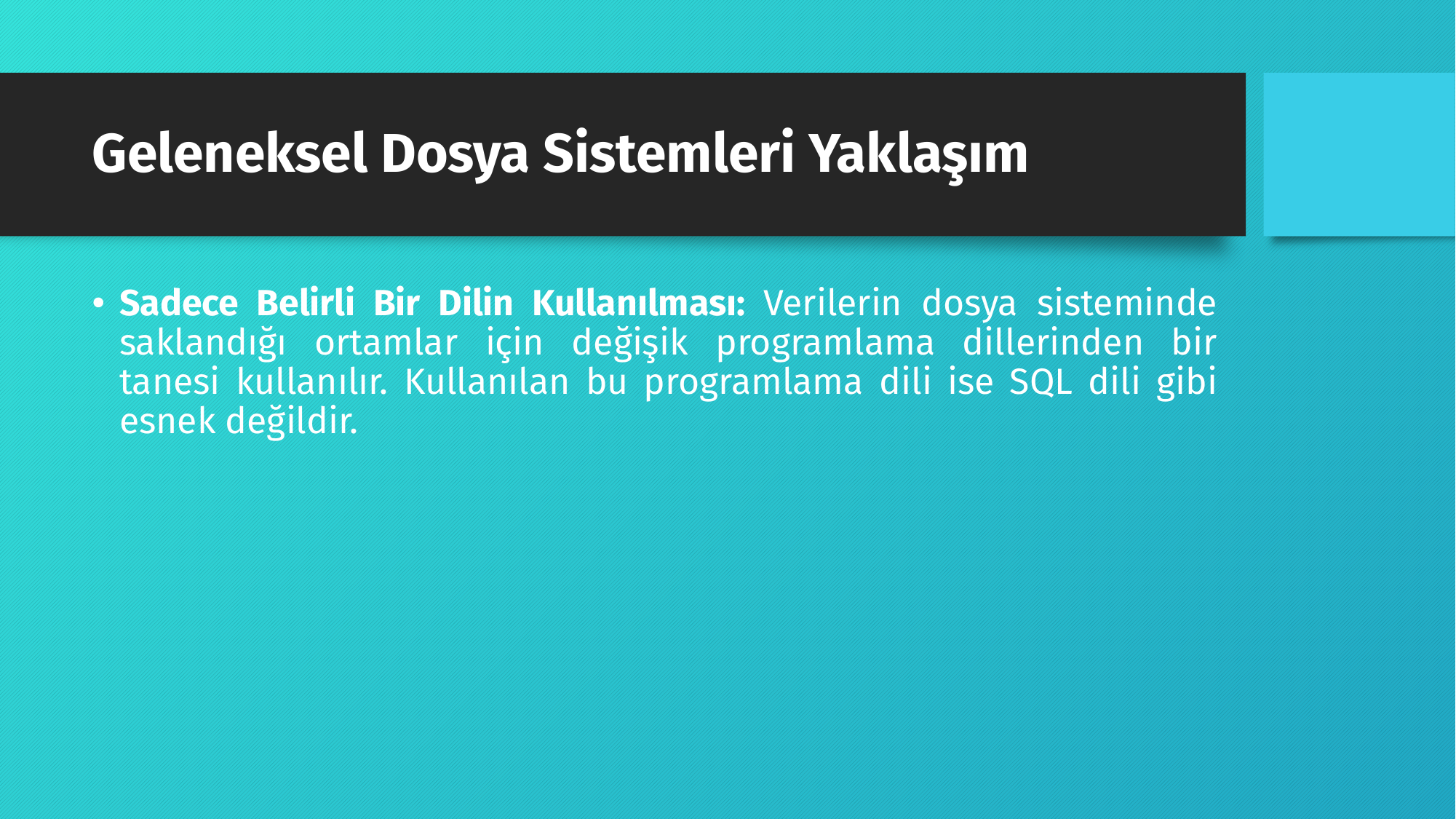

# Geleneksel Dosya Sistemleri Yaklaşım
Sadece Belirli Bir Dilin Kullanılması: Verilerin dosya sisteminde saklandığı ortamlar için değişik programlama dillerinden bir tanesi kullanılır. Kullanılan bu programlama dili ise SQL dili gibi esnek değildir.